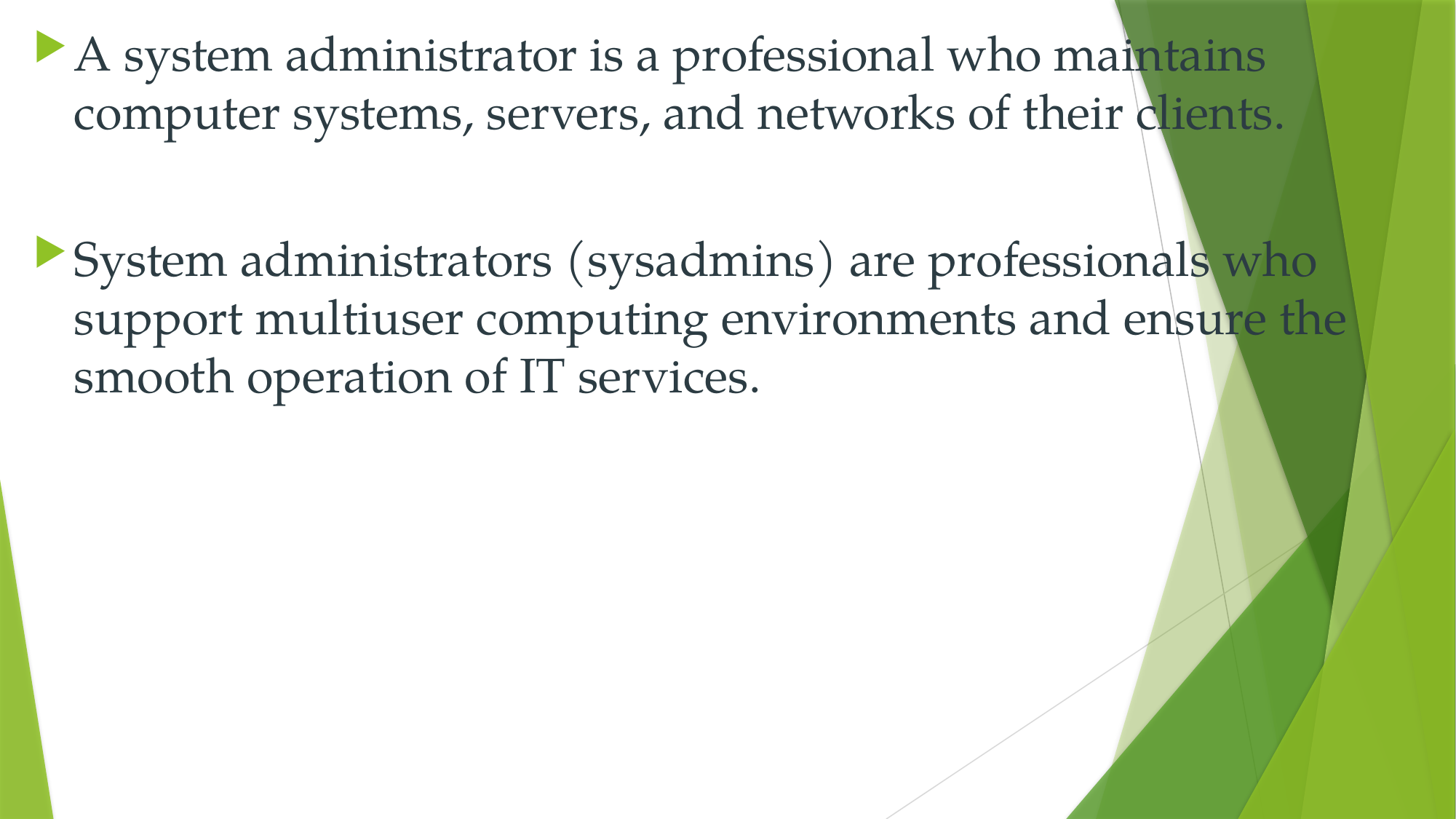

A system administrator is a professional who maintains computer systems, servers, and networks of their clients.

System administrators (sysadmins) are professionals who support multiuser computing environments and ensure the smooth operation of IT services.